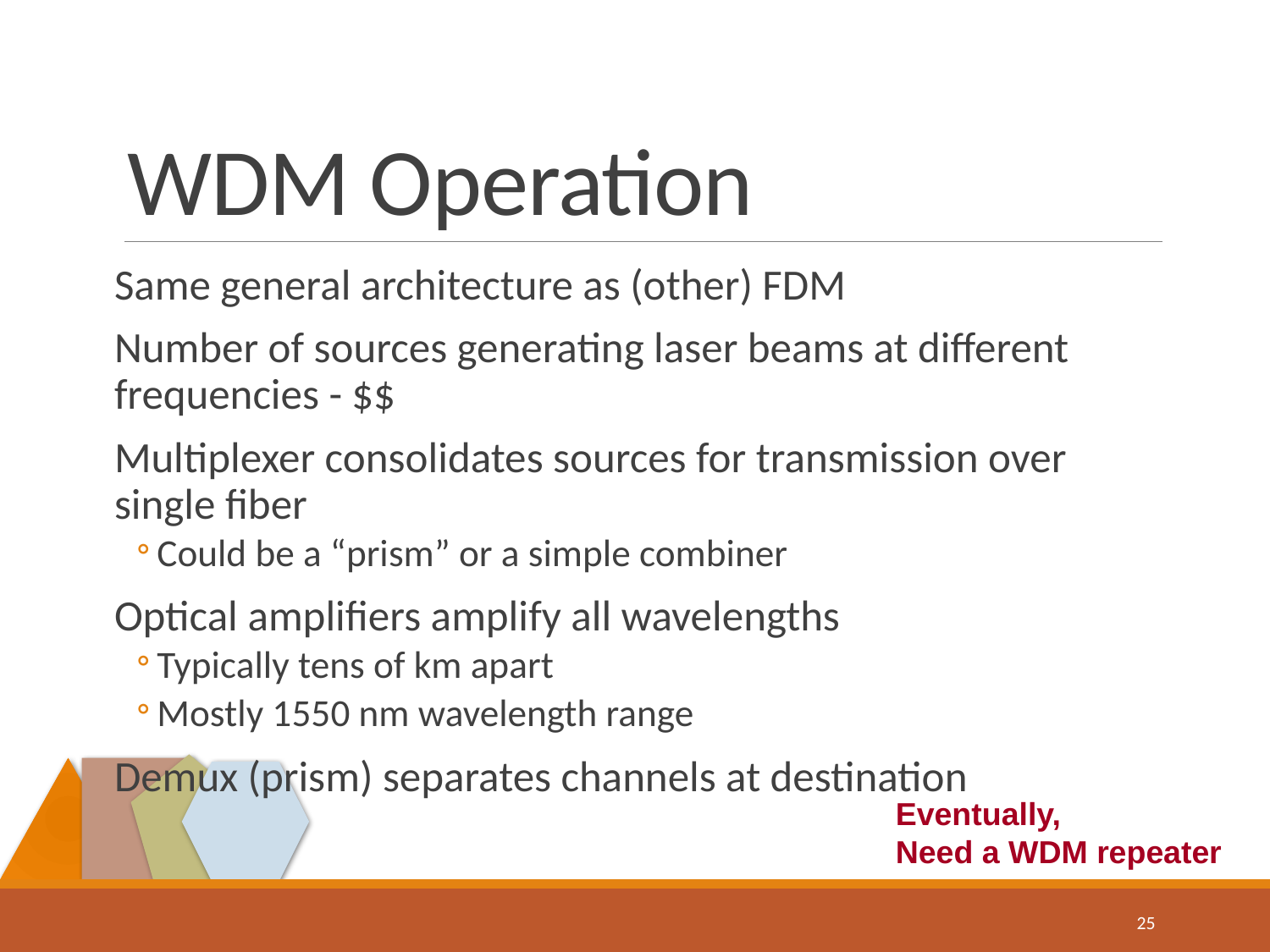

# WDM Operation
Same general architecture as (other) FDM
Number of sources generating laser beams at different frequencies - $$
Multiplexer consolidates sources for transmission over single fiber
Could be a “prism” or a simple combiner
Optical amplifiers amplify all wavelengths
Typically tens of km apart
Mostly 1550 nm wavelength range
Demux (prism) separates channels at destination
Eventually,
Need a WDM repeater
25